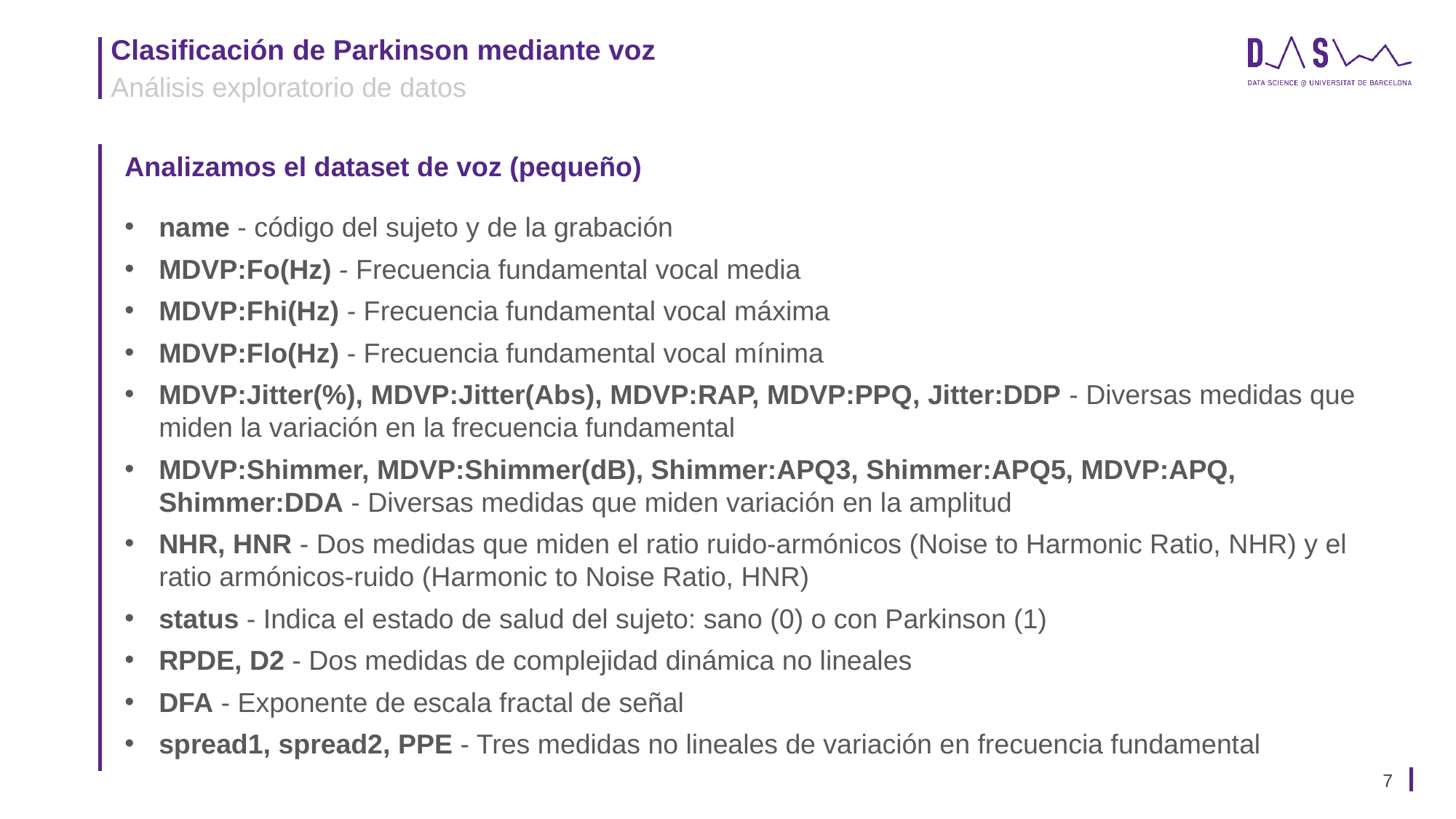

Análisis exploratorio de datos
Analizamos el dataset de voz (pequeño)
name - código del sujeto y de la grabación
MDVP:Fo(Hz) - Frecuencia fundamental vocal media
MDVP:Fhi(Hz) - Frecuencia fundamental vocal máxima
MDVP:Flo(Hz) - Frecuencia fundamental vocal mínima
MDVP:Jitter(%), MDVP:Jitter(Abs), MDVP:RAP, MDVP:PPQ, Jitter:DDP - Diversas medidas que miden la variación en la frecuencia fundamental
MDVP:Shimmer, MDVP:Shimmer(dB), Shimmer:APQ3, Shimmer:APQ5, MDVP:APQ, Shimmer:DDA - Diversas medidas que miden variación en la amplitud
NHR, HNR - Dos medidas que miden el ratio ruido-armónicos (Noise to Harmonic Ratio, NHR) y el ratio armónicos-ruido (Harmonic to Noise Ratio, HNR)
status - Indica el estado de salud del sujeto: sano (0) o con Parkinson (1)
RPDE, D2 - Dos medidas de complejidad dinámica no lineales
DFA - Exponente de escala fractal de señal
spread1, spread2, PPE - Tres medidas no lineales de variación en frecuencia fundamental